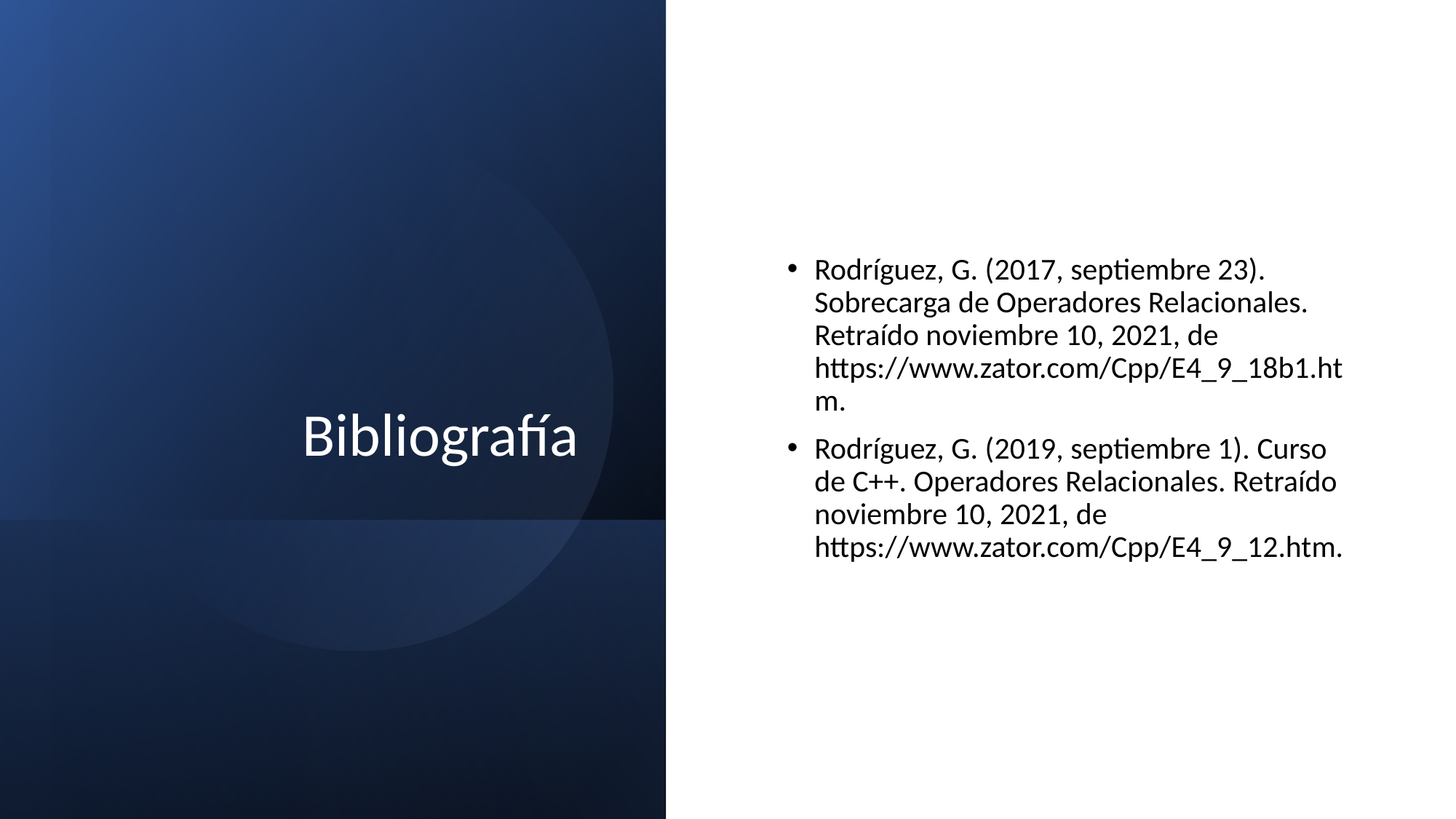

# Bibliografía

Rodríguez, G. (2017, septiembre 23). Sobrecarga de Operadores Relacionales. Retraído noviembre 10, 2021, de https://www.zator.com/Cpp/E4_9_18b1.htm.
Rodríguez, G. (2019, septiembre 1). Curso de C++. Operadores Relacionales. Retraído noviembre 10, 2021, de https://www.zator.com/Cpp/E4_9_12.htm.